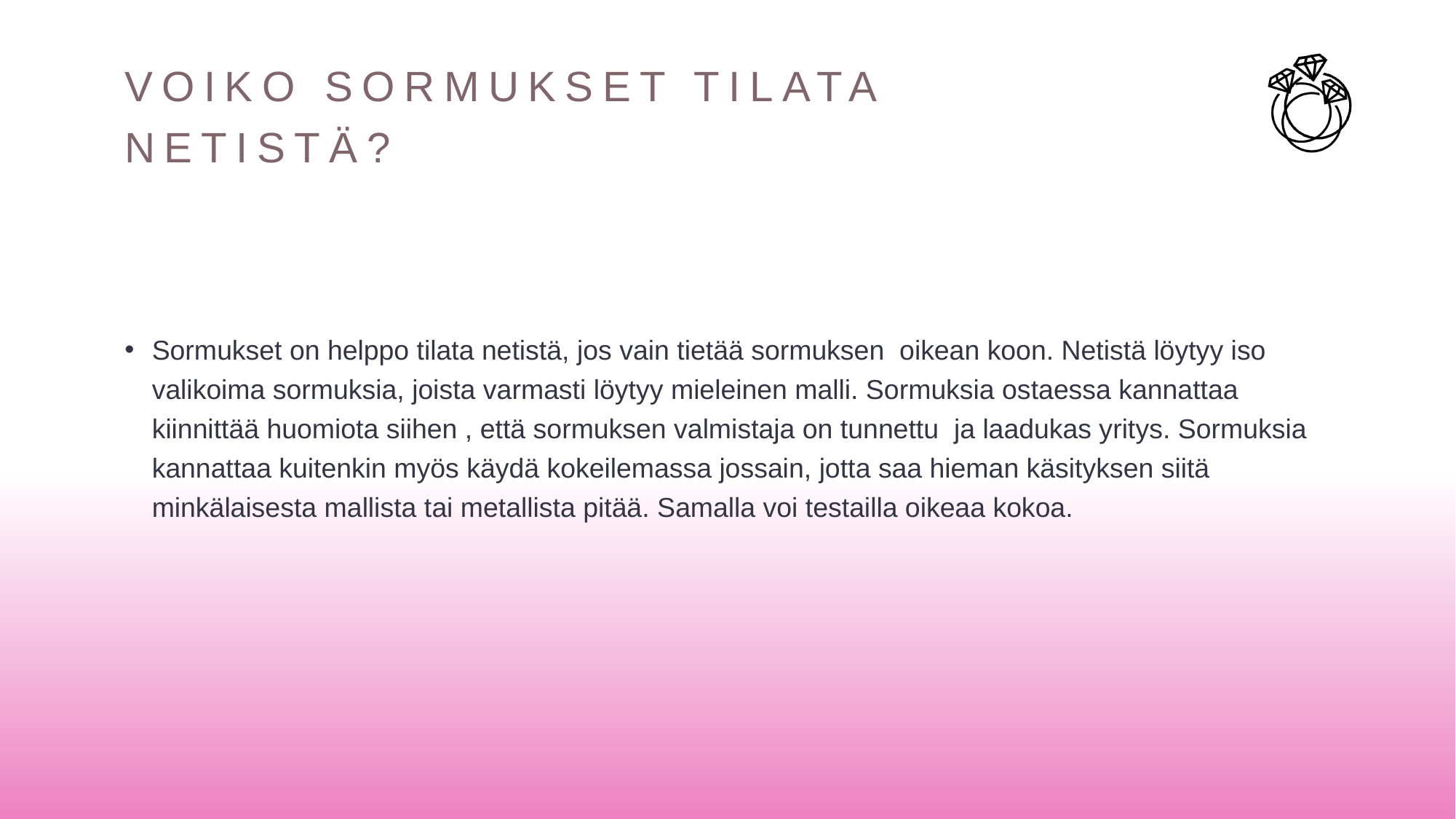

# Voiko sormukset tilata netistä?

Sormukset on helppo tilata netistä, jos vain tietää sormuksen  oikean koon. Netistä löytyy iso valikoima sormuksia, joista varmasti löytyy mieleinen malli. Sormuksia ostaessa kannattaa kiinnittää huomiota siihen , että sormuksen valmistaja on tunnettu  ja laadukas yritys. Sormuksia kannattaa kuitenkin myös käydä kokeilemassa jossain, jotta saa hieman käsityksen siitä minkälaisesta mallista tai metallista pitää. Samalla voi testailla oikeaa kokoa.